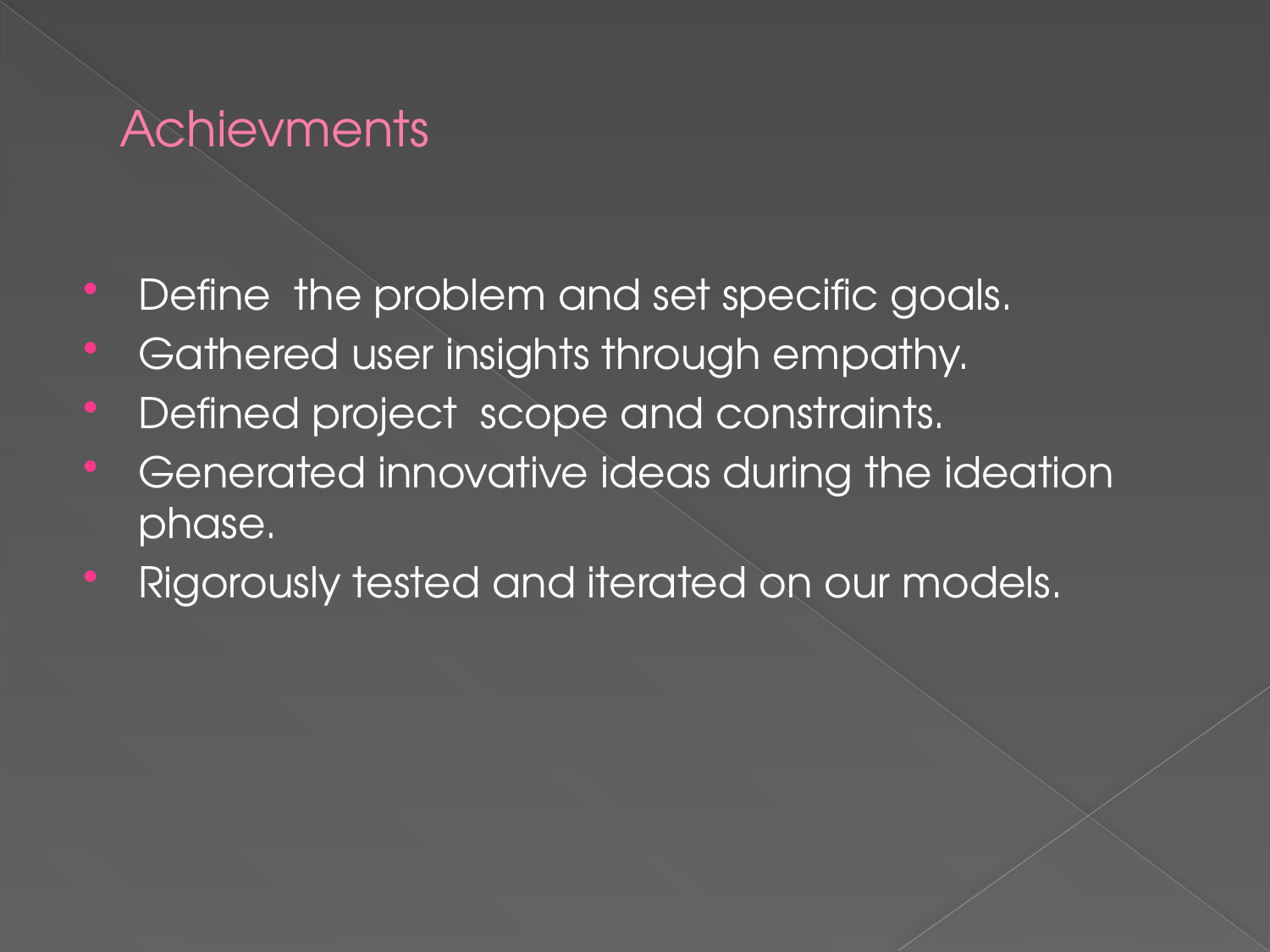

# Achievments
Define  the problem and set specific goals.
Gathered user insights through empathy.
Defined project  scope and constraints.
Generated innovative ideas during the ideation phase.
Rigorously tested and iterated on our models.